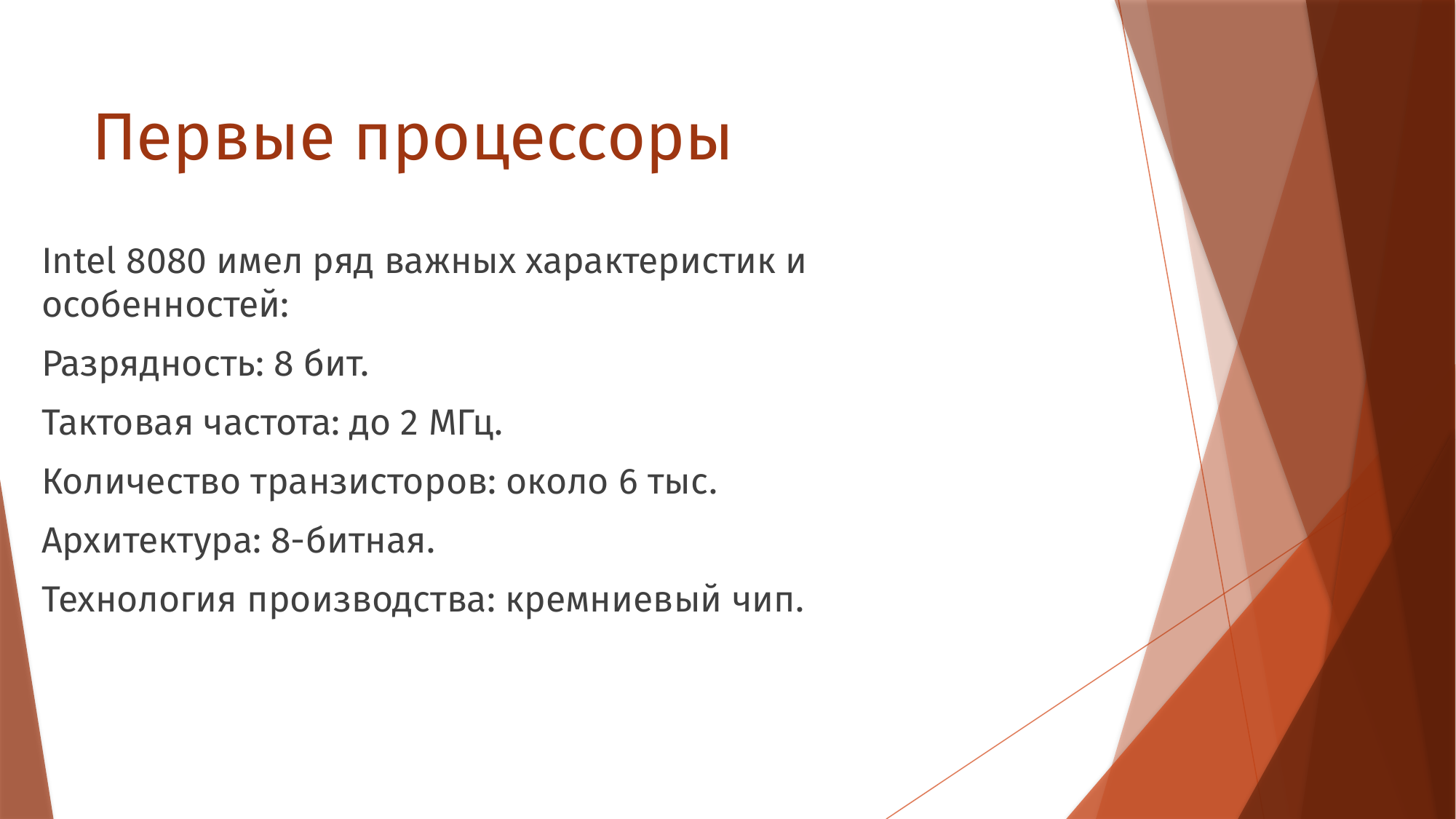

# Первые процессоры
Intel 8080 имел ряд важных характеристик и особенностей:
Разрядность: 8 бит.
Тактовая частота: до 2 МГц.
Количество транзисторов: около 6 тыс.
Архитектура: 8-битная.
Технология производства: кремниевый чип.